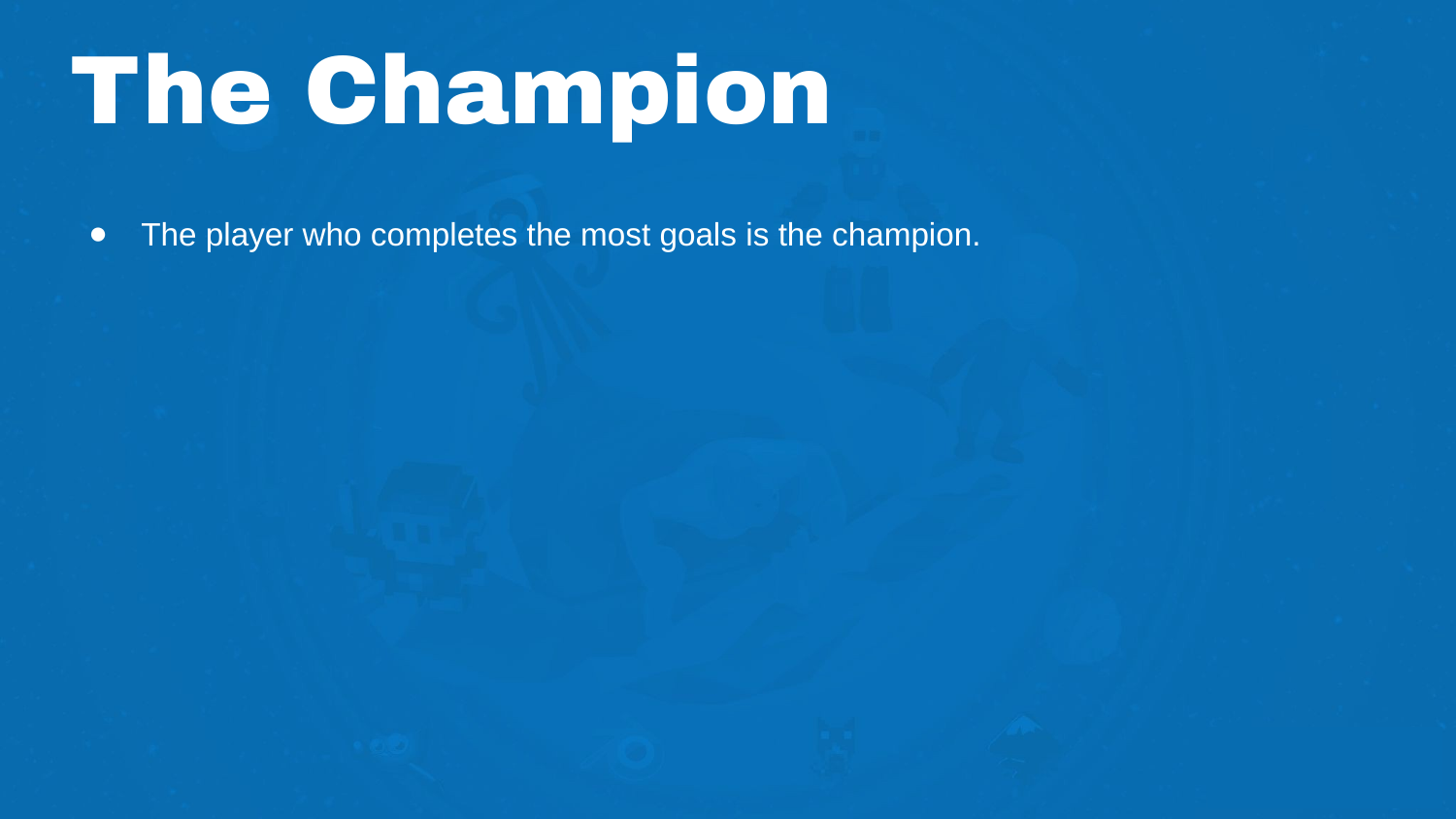

# The Champion
The player who completes the most goals is the champion.